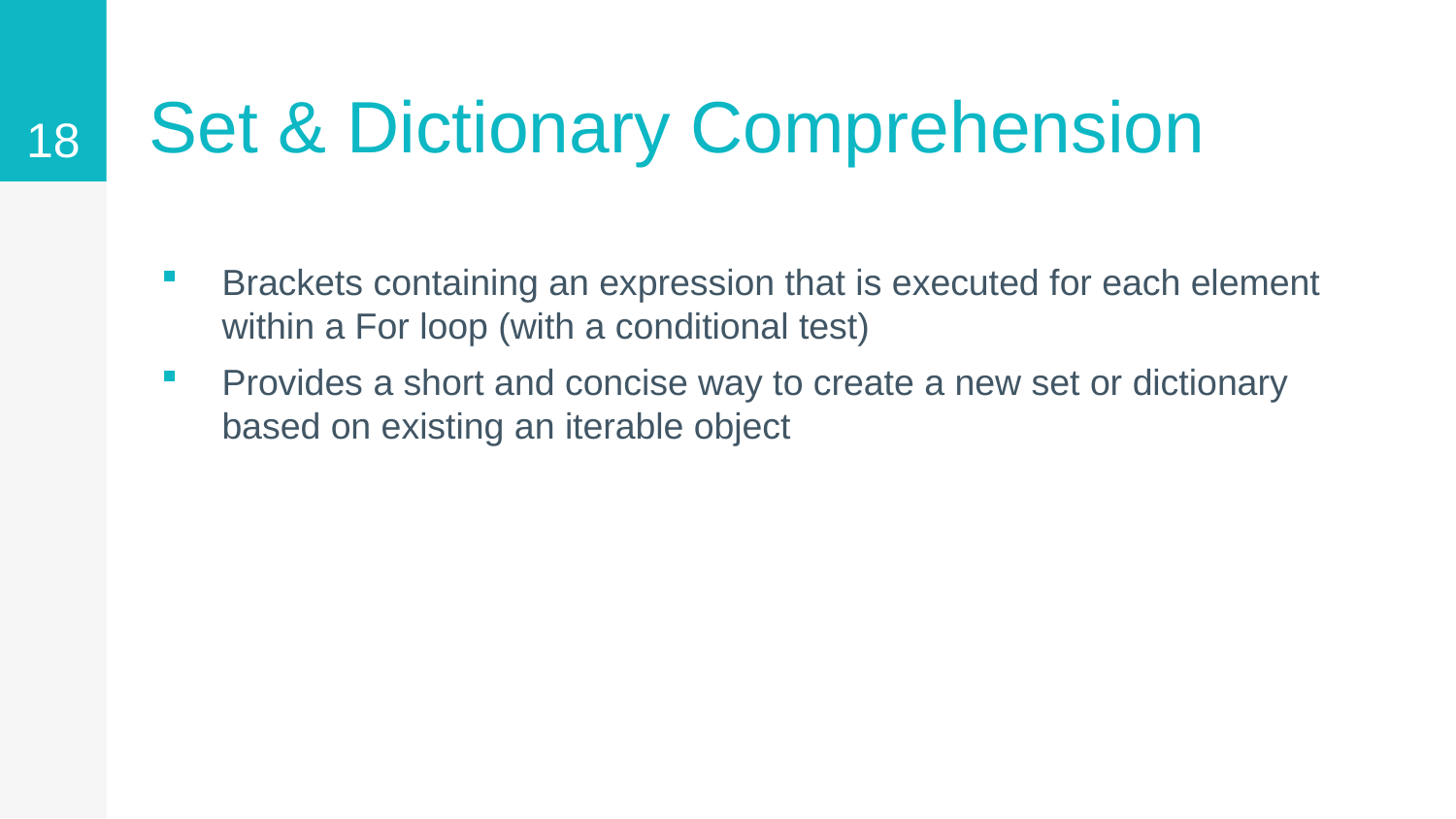

18
# Set & Dictionary Comprehension
Brackets containing an expression that is executed for each element within a For loop (with a conditional test)
Provides a short and concise way to create a new set or dictionary based on existing an iterable object